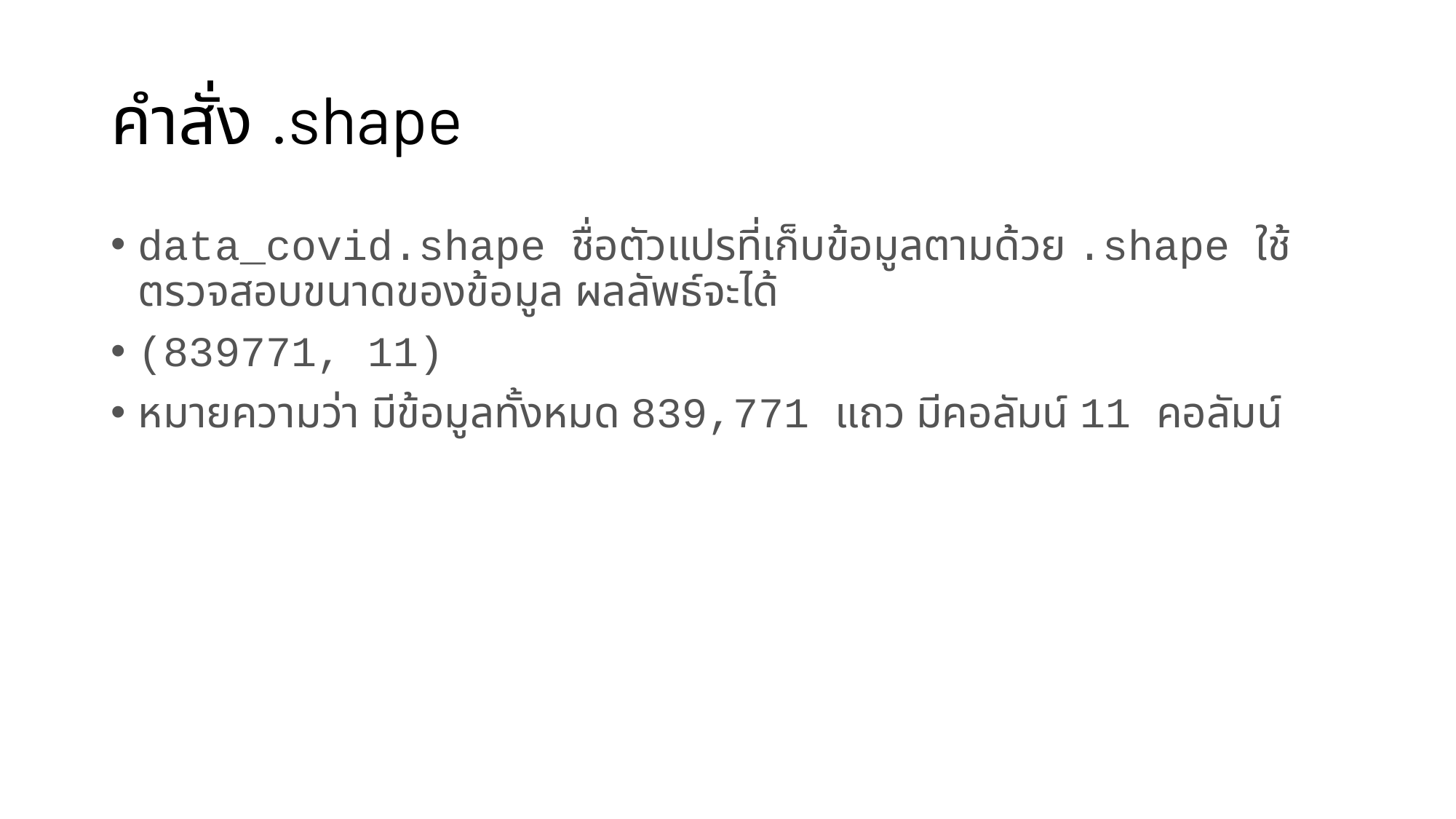

# คำสั่ง .shape
data_covid.shape ชื่อตัวแปรที่เก็บข้อมูลตามด้วย .shape ใช้ตรวจสอบขนาดของข้อมูล ผลลัพธ์จะได้
(839771, 11)
หมายความว่า มีข้อมูลทั้งหมด 839,771 แถว มีคอลัมน์ 11 คอลัมน์